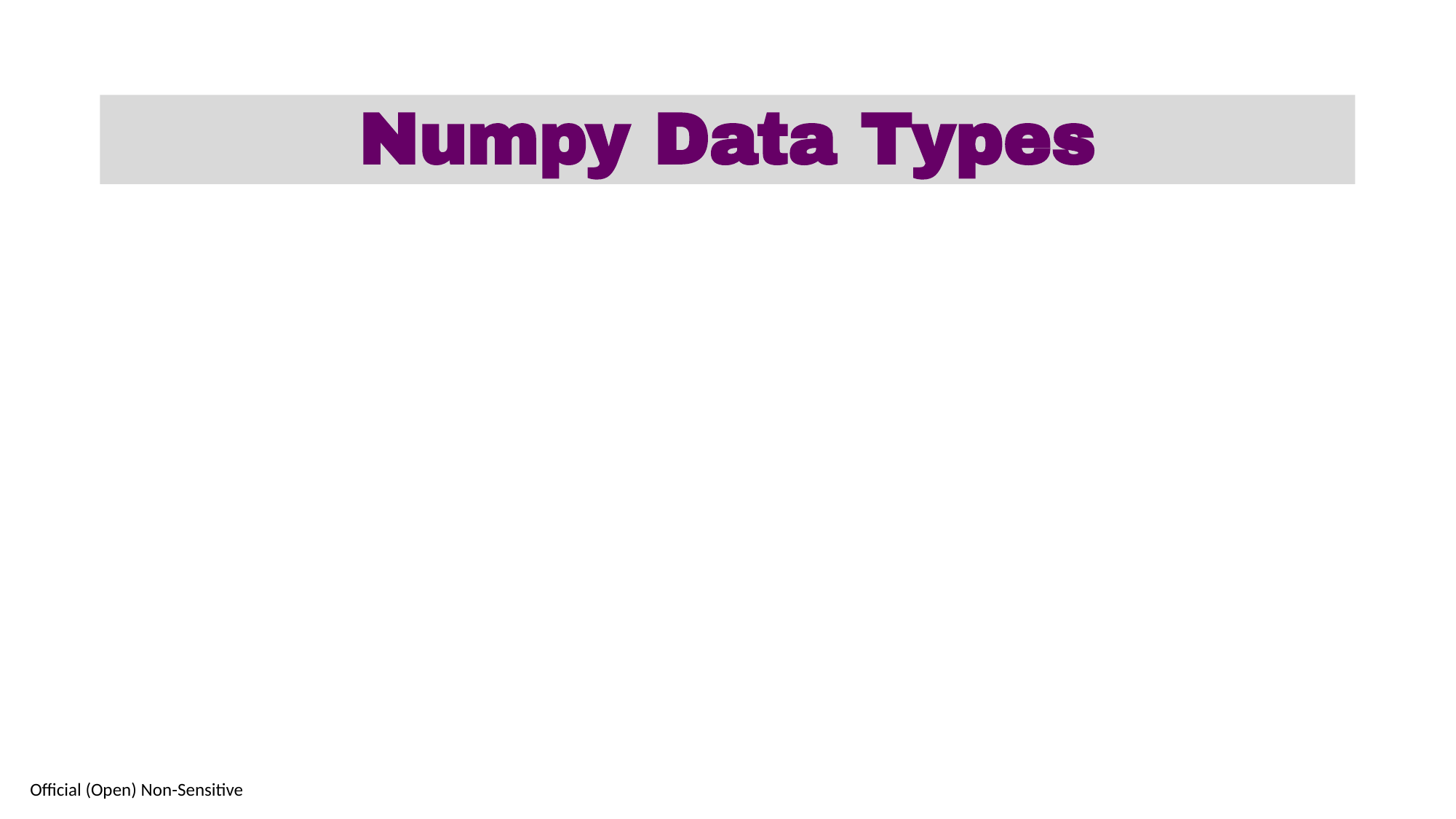

# Numpy Data Types
25
Official (Open) Non-Sensitive